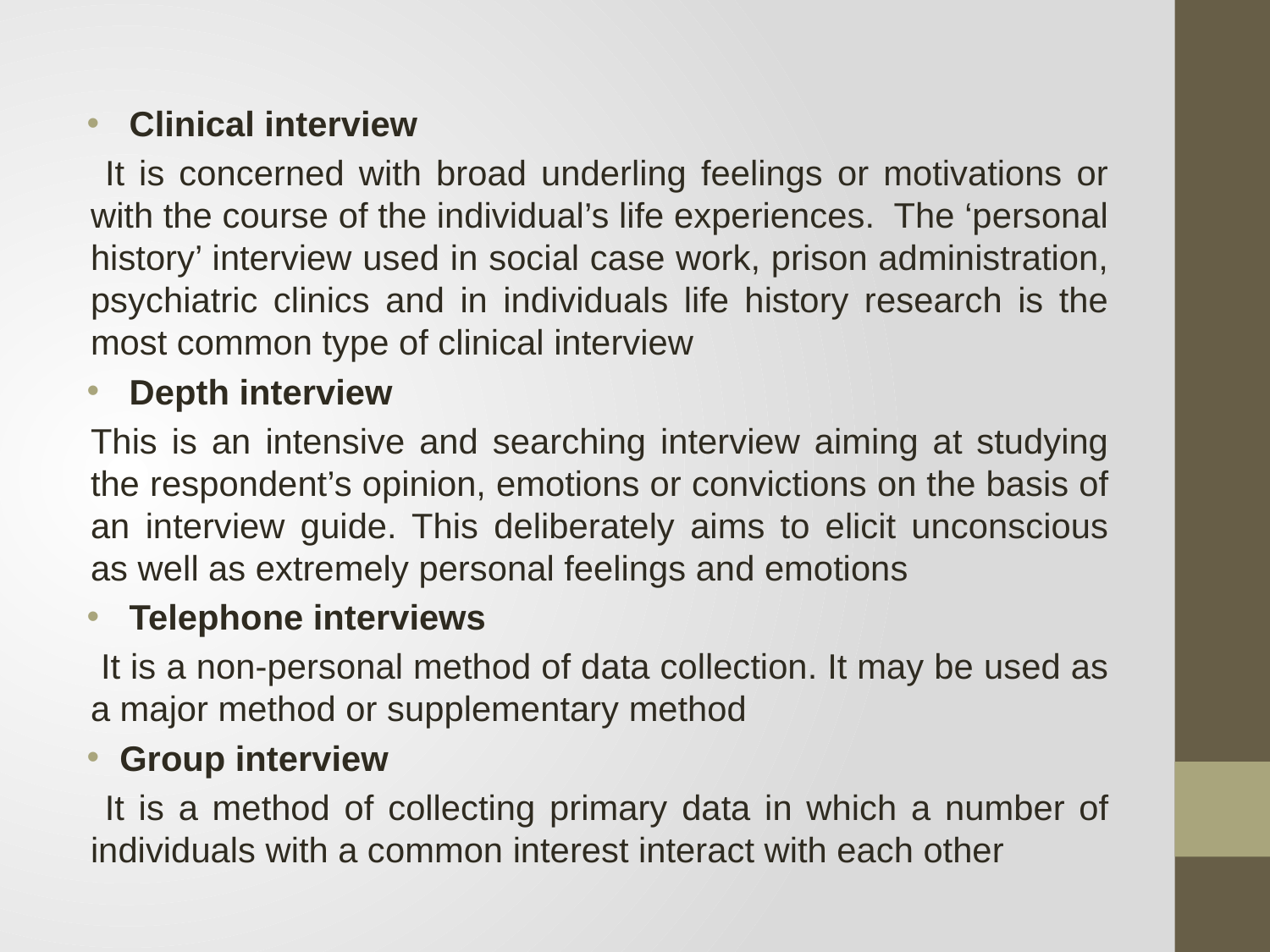

Clinical interview
 It is concerned with broad underling feelings or motivations or with the course of the individual’s life experiences.  The ‘personal history’ interview used in social case work, prison administration, psychiatric clinics and in individuals life history research is the most common type of clinical interview
 Depth interview
This is an intensive and searching interview aiming at studying the respondent’s opinion, emotions or convictions on the basis of an interview guide. This deliberately aims to elicit unconscious as well as extremely personal feelings and emotions
 Telephone interviews
 It is a non-personal method of data collection. It may be used as a major method or supplementary method
Group interview
 It is a method of collecting primary data in which a number of individuals with a common interest interact with each other